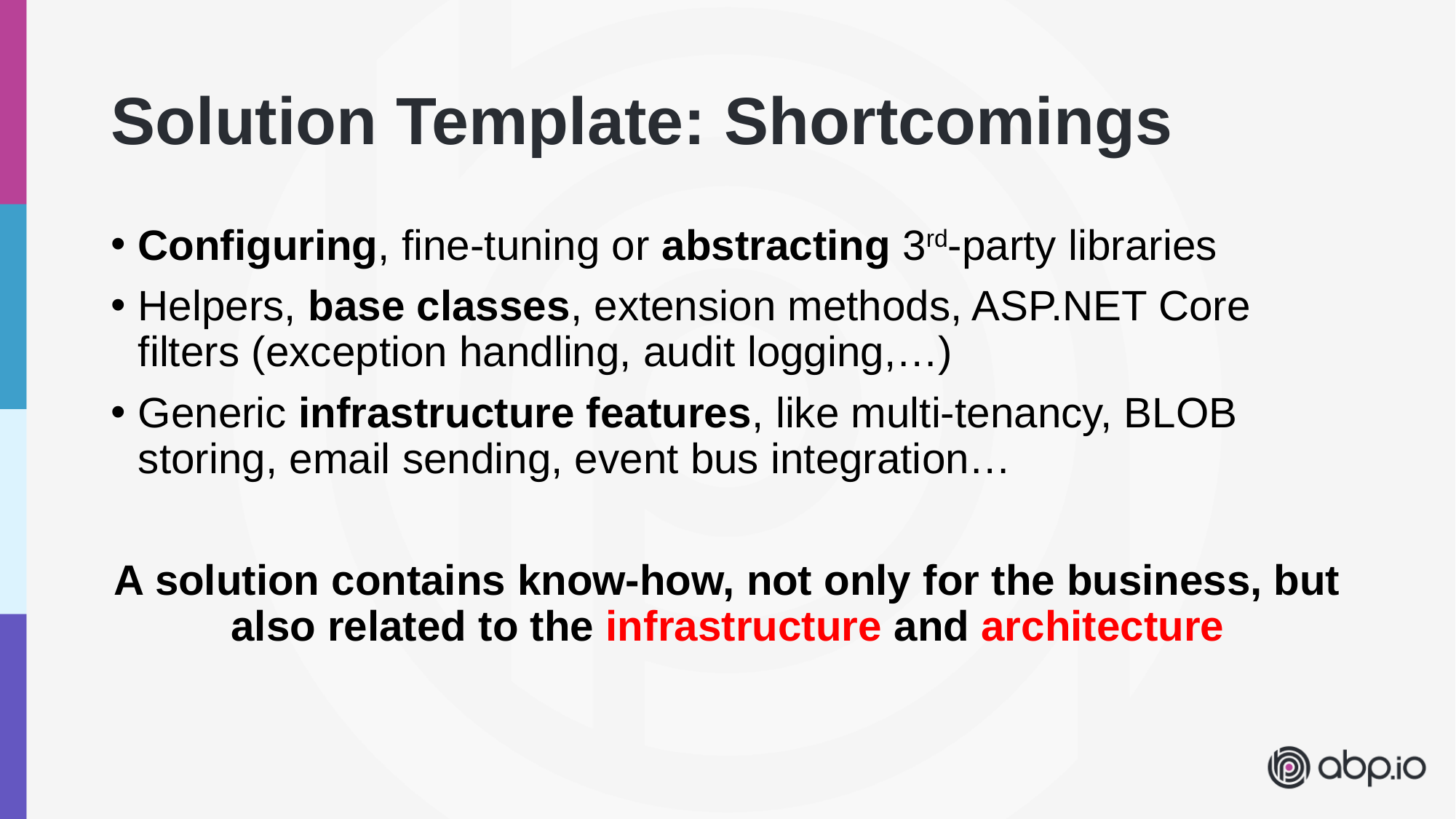

# Solution Template: Shortcomings
Configuring, fine-tuning or abstracting 3rd-party libraries
Helpers, base classes, extension methods, ASP.NET Core filters (exception handling, audit logging,…)
Generic infrastructure features, like multi-tenancy, BLOB storing, email sending, event bus integration…

A solution contains know-how, not only for the business, but also related to the infrastructure and architecture